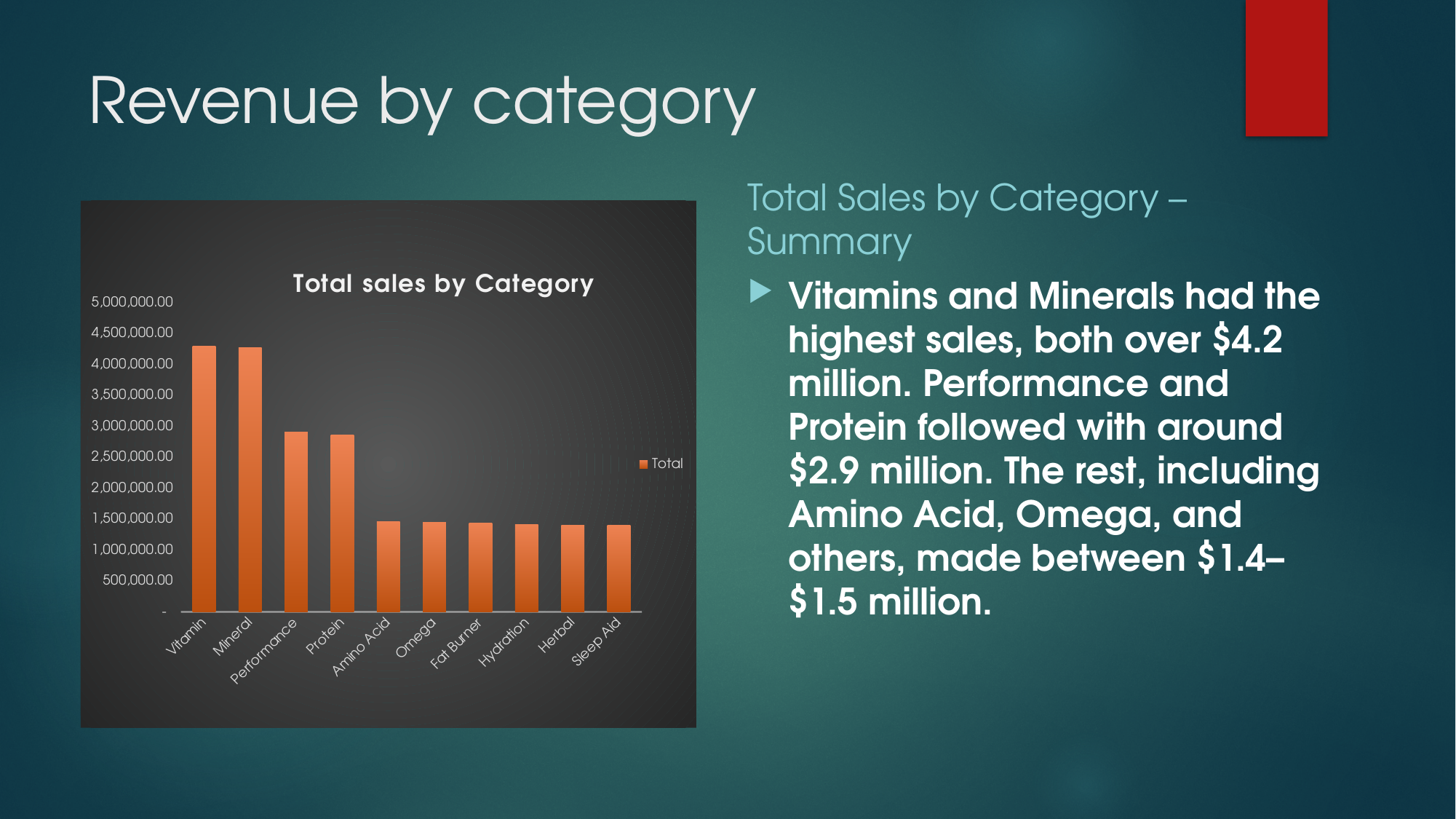

# Revenue by category

### Chart: Total sales by Category

| Category | Total |
|---|---|
| Vitamin | 4300224.68 |
| Mineral | 4276107.990000004 |
| Performance | 2909702.1800000006 |
| Protein | 2855492.09 |
| Amino Acid | 1464819.6300000004 |
| Omega | 1451065.8700000003 |
| Fat Burner | 1440900.0500000007 |
| Hydration | 1411951.38 |
| Herbal | 1405700.7899999996 |
| Sleep Aid | 1397315.7899999996 |
Total Sales by Category – Summary

Vitamins and Minerals had the highest sales, both over $4.2 million. Performance and Protein followed with around $2.9 million. The rest, including Amino Acid, Omega, and others, made between $1.4–$1.5 million.